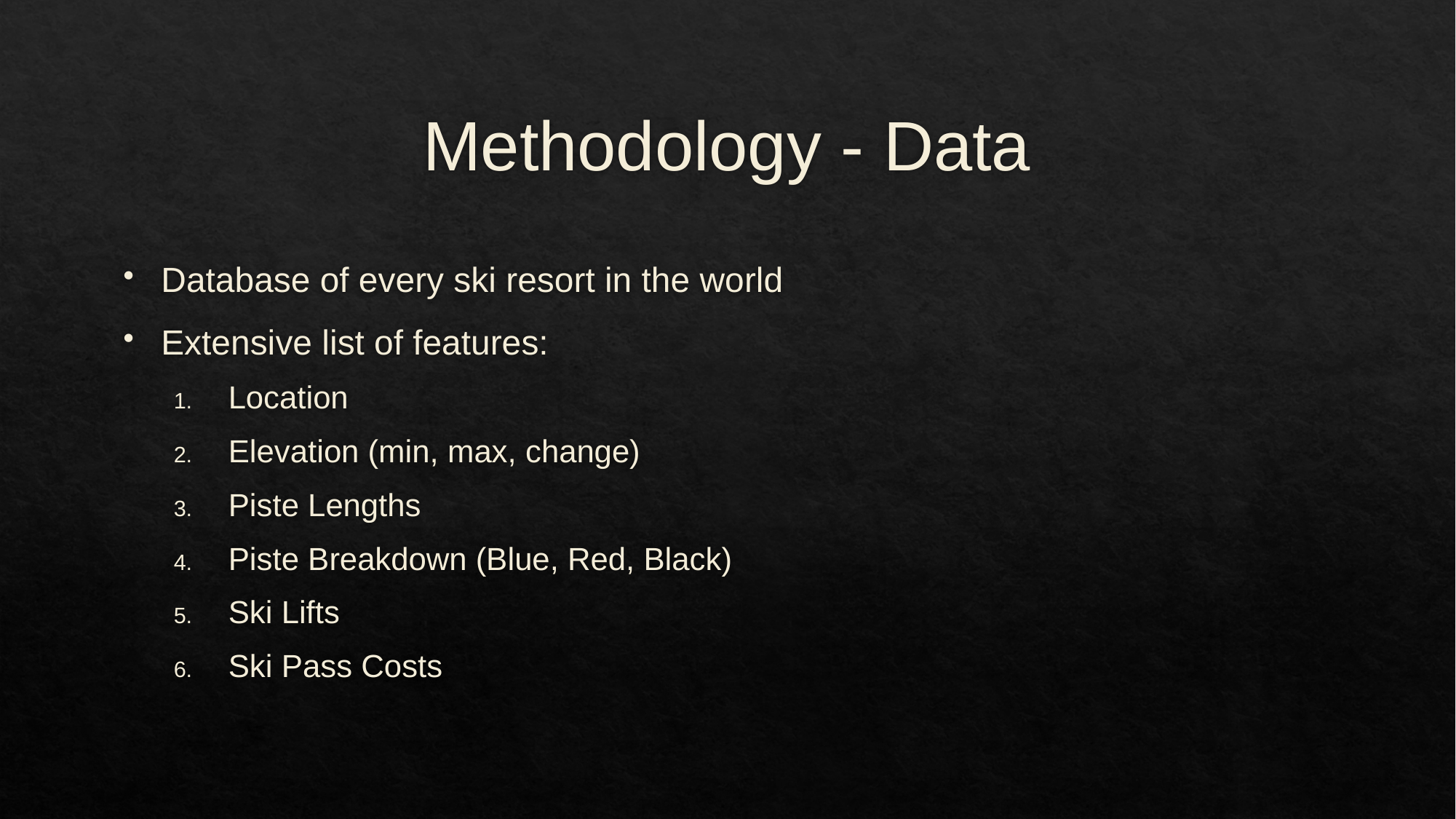

# Methodology - Data
Database of every ski resort in the world
Extensive list of features:
Location
Elevation (min, max, change)
Piste Lengths
Piste Breakdown (Blue, Red, Black)
Ski Lifts
Ski Pass Costs